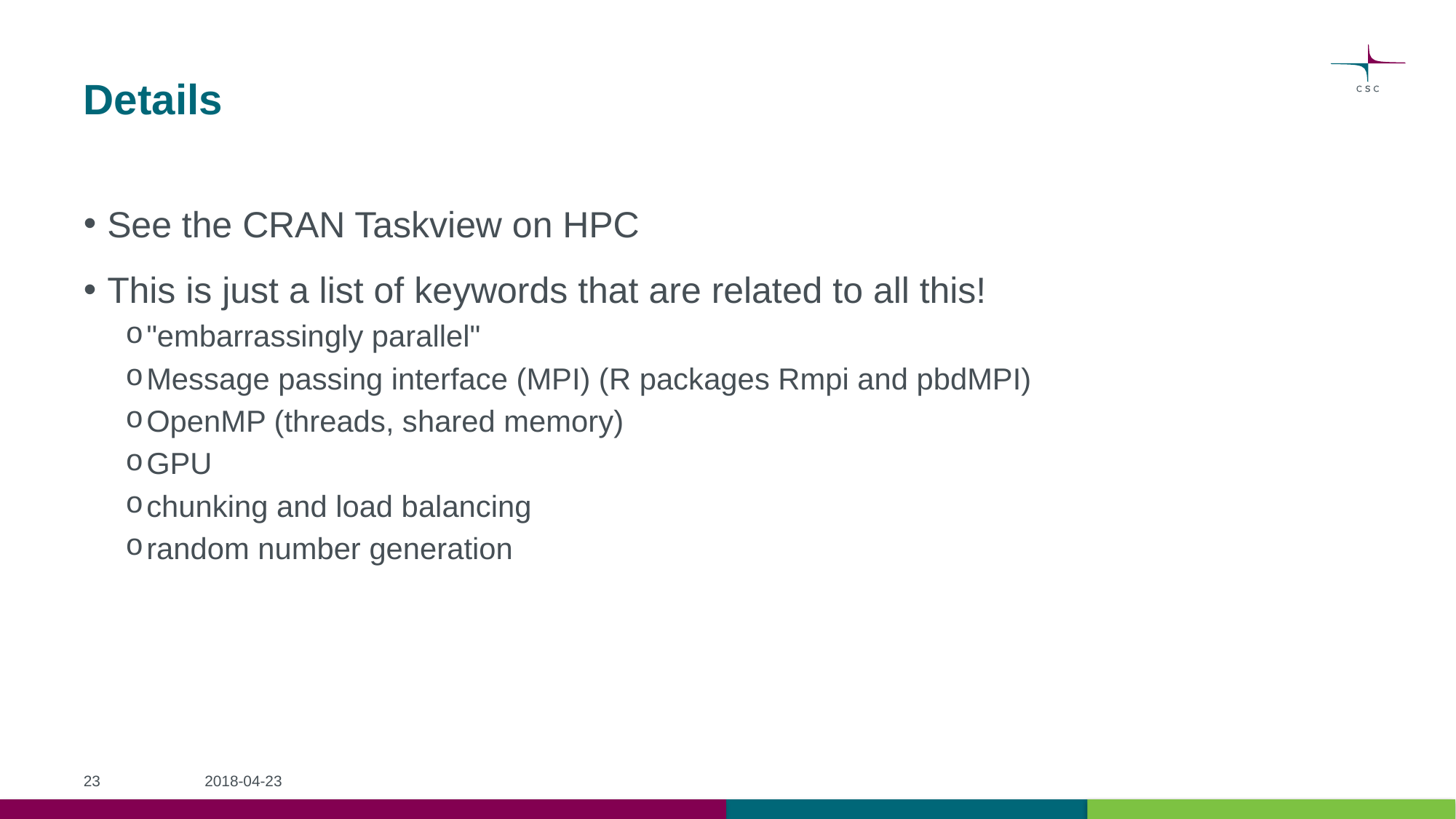

# Details
See the CRAN Taskview on HPC
This is just a list of keywords that are related to all this!
"embarrassingly parallel"
Message passing interface (MPI) (R packages Rmpi and pbdMPI)
OpenMP (threads, shared memory)
GPU
chunking and load balancing
random number generation

23
2018-04-23